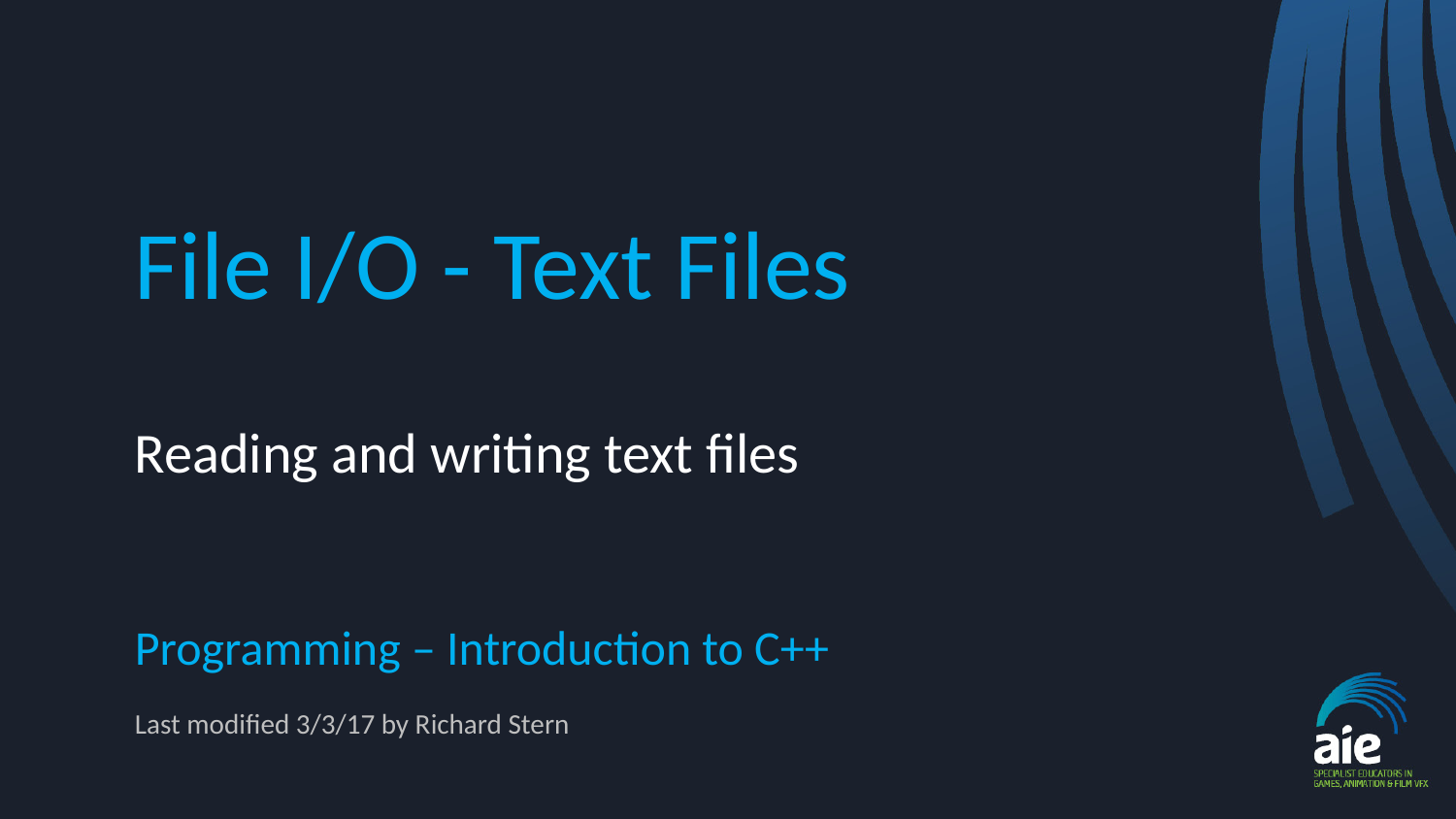

# File I/O - Text Files
Reading and writing text files
Programming – Introduction to C++
Last modified 3/3/17 by Richard Stern